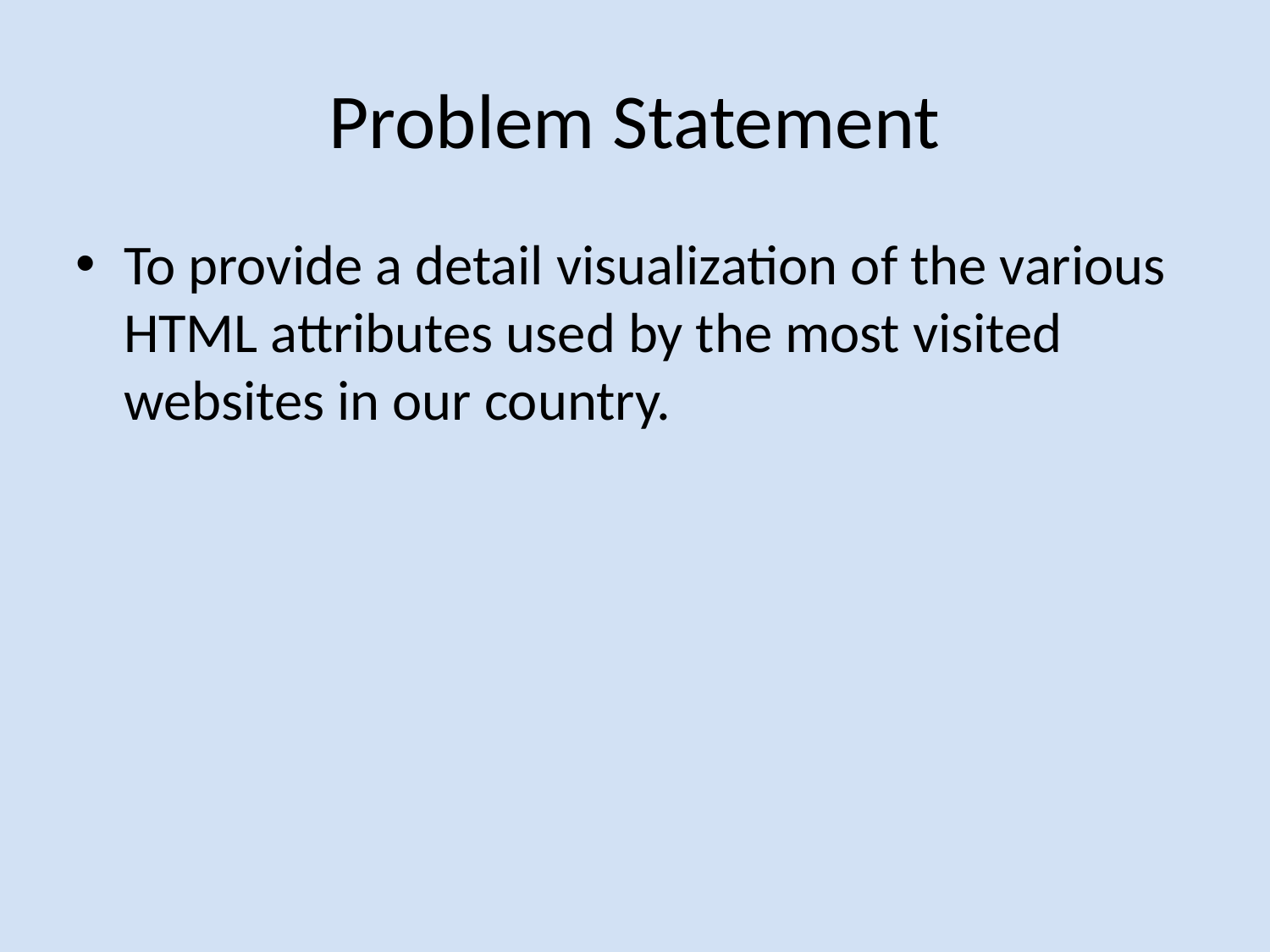

Problem Statement
To provide a detail visualization of the various HTML attributes used by the most visited websites in our country.